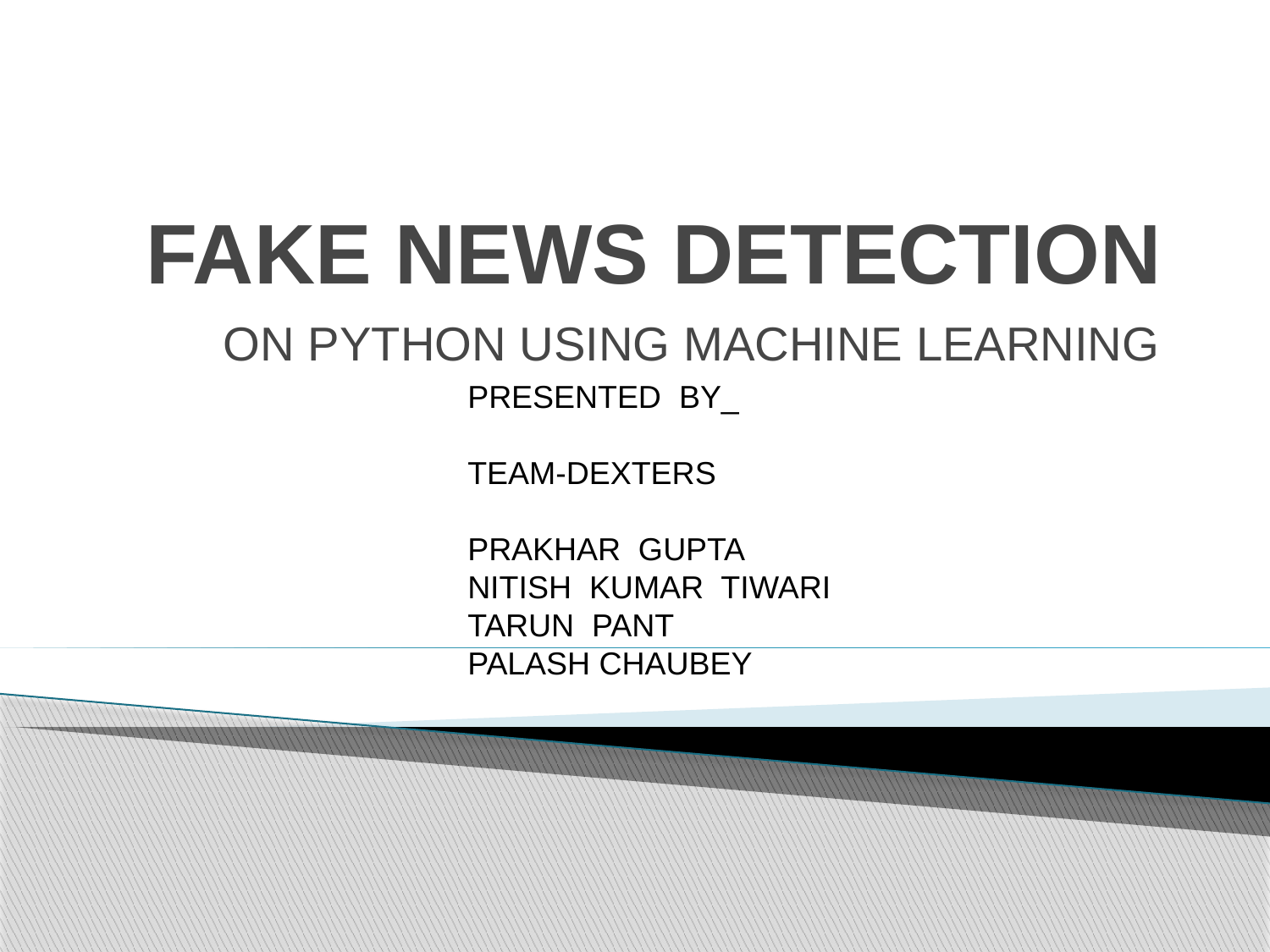

# FAKE NEWS DETECTION
ON PYTHON USING MACHINE LEARNING
PRESENTED  BY_

TEAM-DEXTERS

PRAKHAR  GUPTA
NITISH  KUMAR  TIWARI
TARUN  PANT
PALASH CHAUBEY